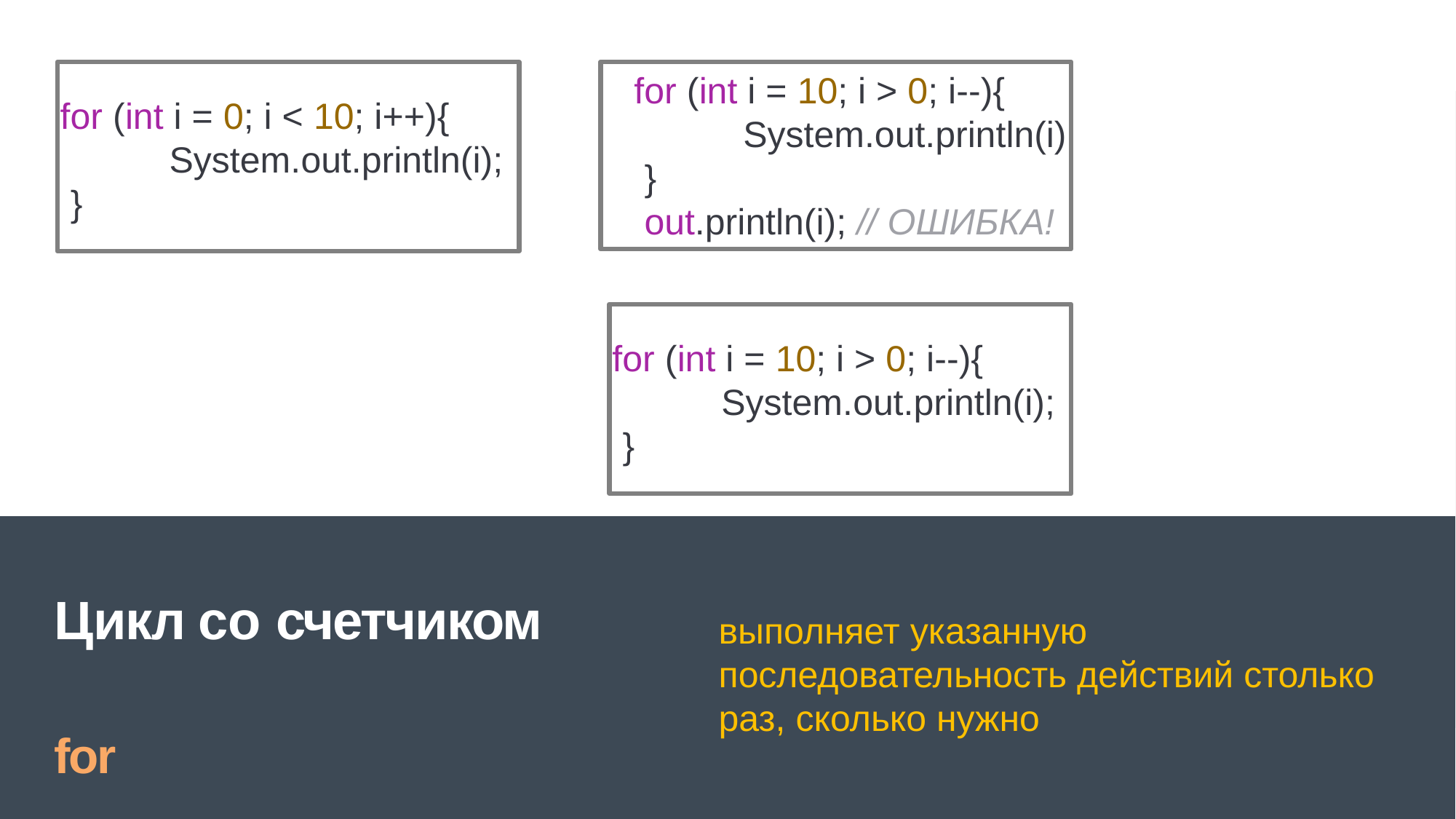

for (int i = 10; i > 0; i--){
 	System.out.println(i);
 }
 out.println(i); // ОШИБКА!
for (int i = 0; i < 10; i++){
	System.out.println(i);
 }

for (int i = 10; i > 0; i--){
	System.out.println(i);
 }

Цикл со счетчиком
for
выполняет указанную последовательность действий столько раз, сколько нужно